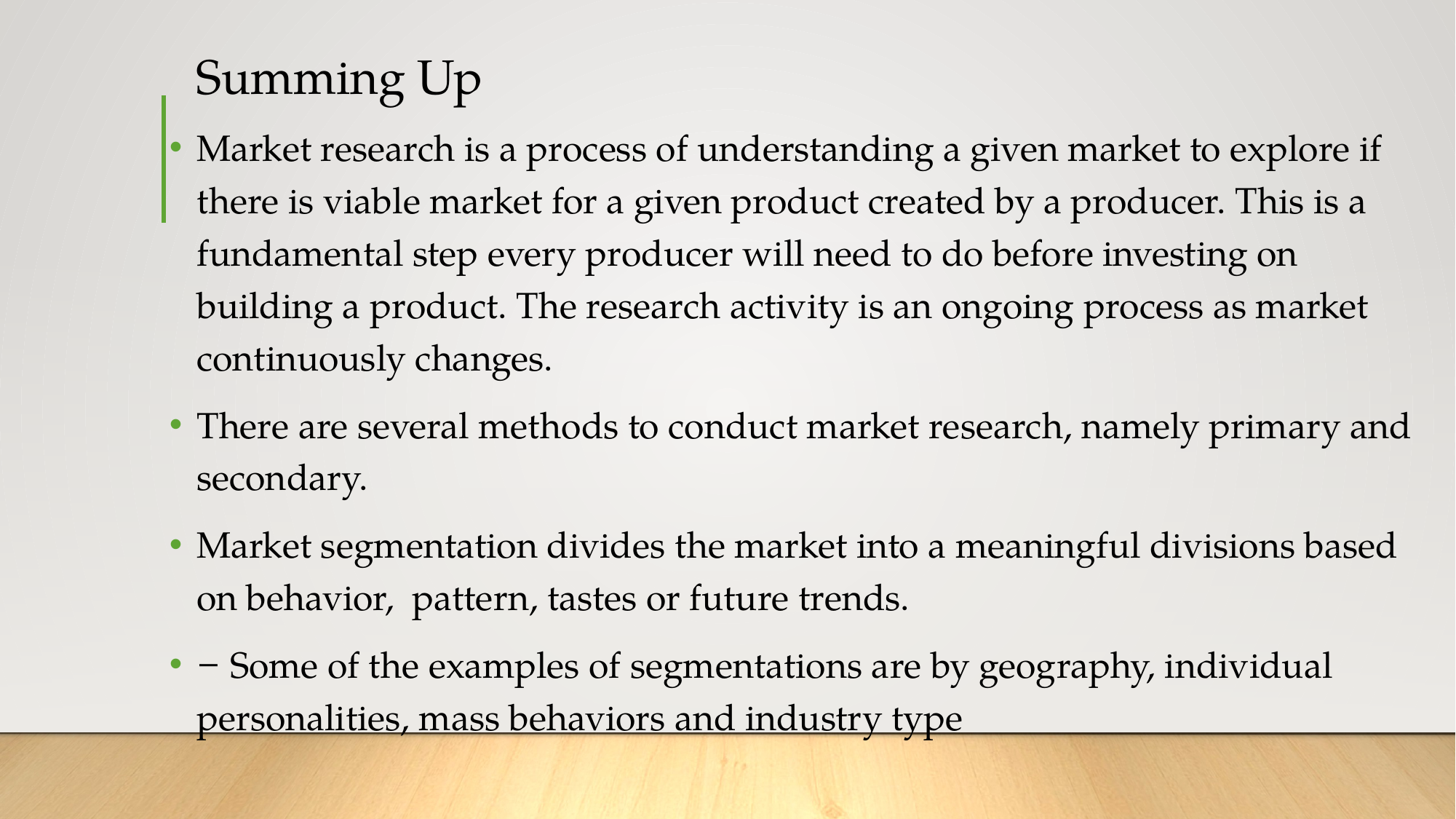

# Summing Up
Market research is a process of understanding a given market to explore if there is viable market for a given product created by a producer. This is a fundamental step every producer will need to do before investing on building a product. The research activity is an ongoing process as market continuously changes.
There are several methods to conduct market research, namely primary and secondary.
Market segmentation divides the market into a meaningful divisions based on behavior,  pattern, tastes or future trends.
‒ Some of the examples of segmentations are by geography, individual personalities, mass behaviors and industry type